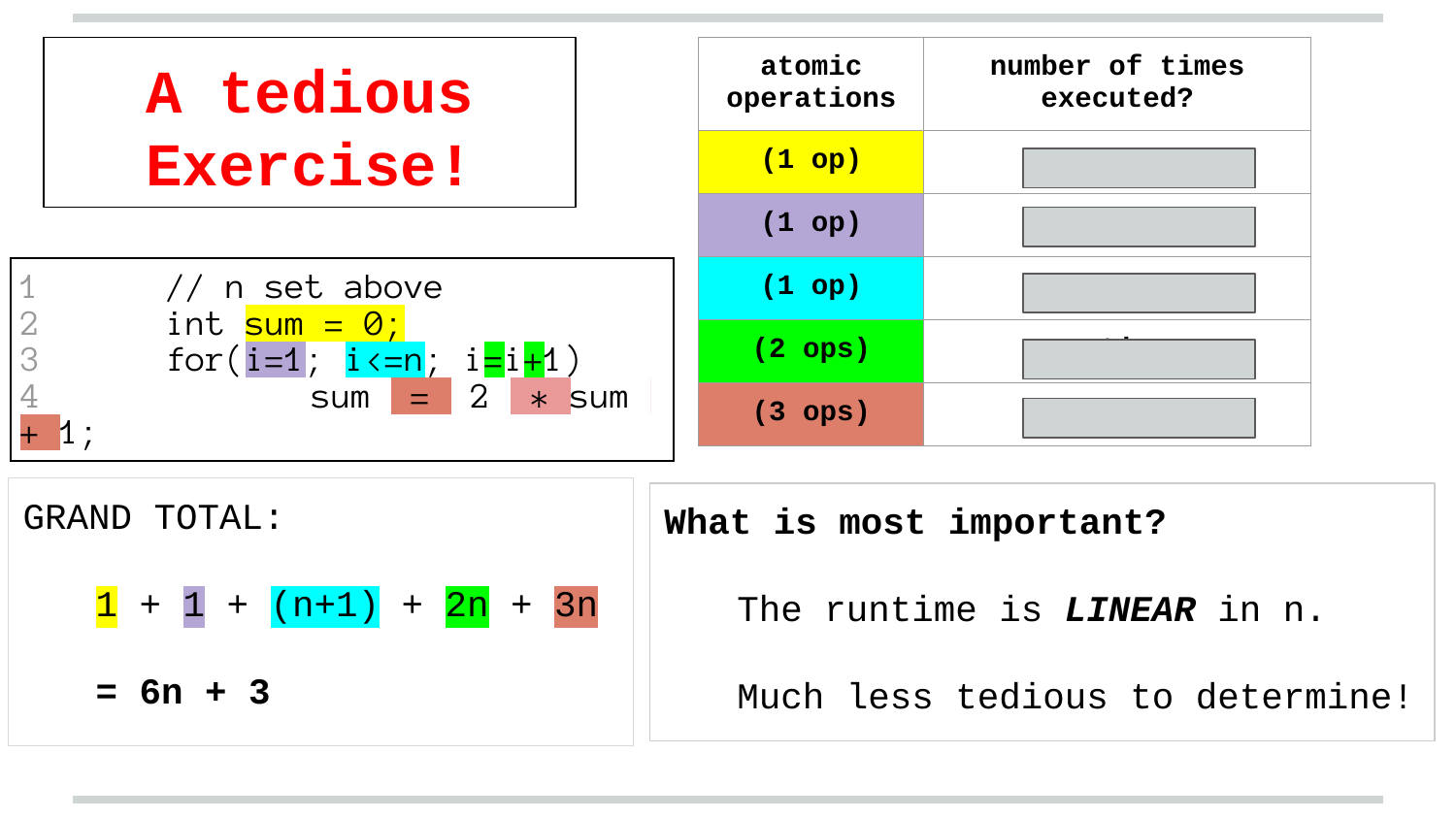

A tedious Exercise!
| atomic operations | number of times executed? |
| --- | --- |
| (1 op) | once |
| (1 op) | once |
| (1 op) | (n+1) times |
| (2 ops) | n times |
| (3 ops) | n times |

| 1 // n set above 2 int sum = 0; 3 for(i=1; i<=n; i=i+1) 4 sum = 2 \* sum + 1; |
| --- |

GRAND TOTAL:

1 + 1 + (n+1) + 2n + 3n

= 6n + 3

What is most important?

The runtime is LINEAR in n.

Much less tedious to determine!